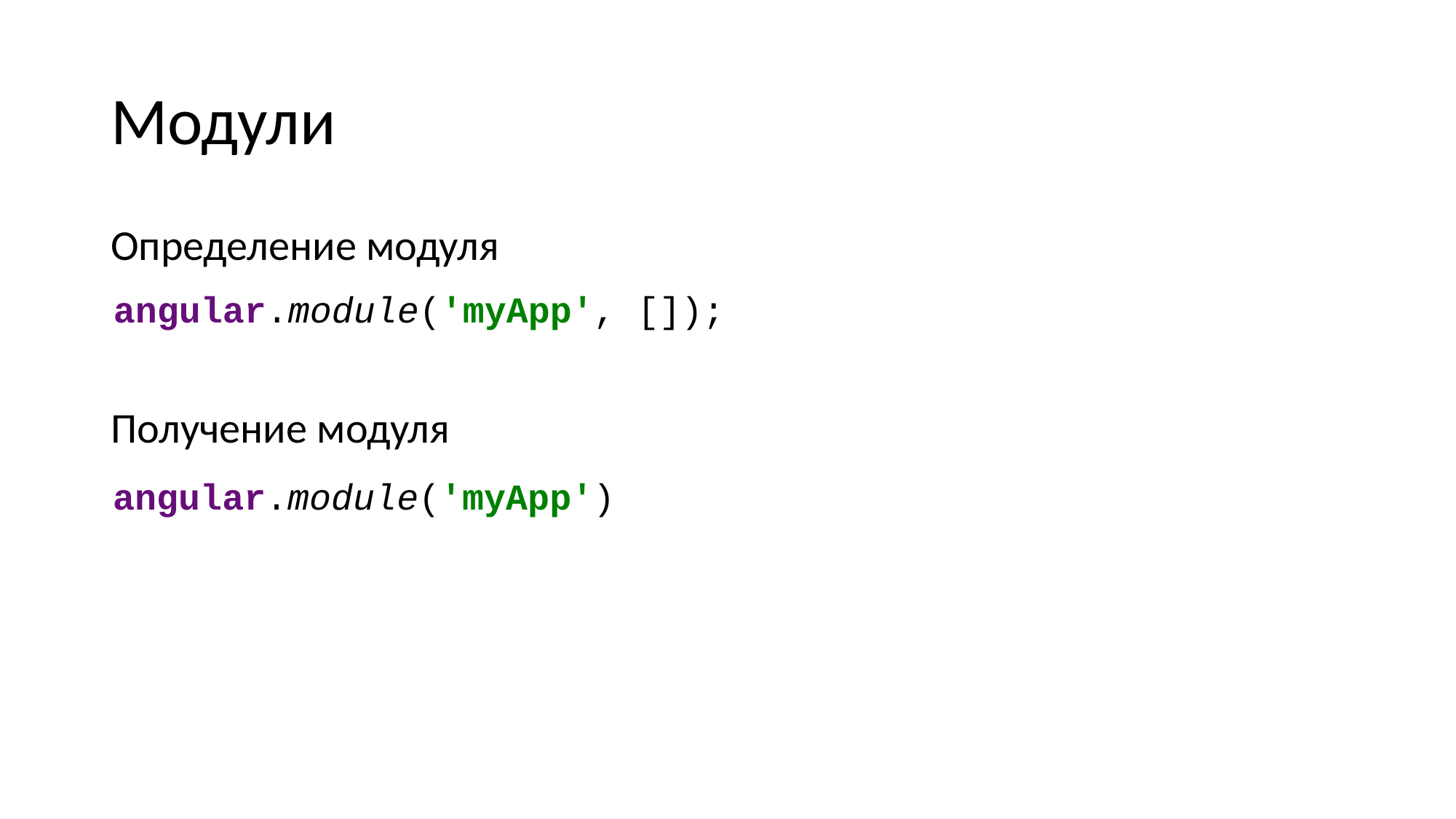

# Модули
Определение модуля

Получение модуля

angular.module('myApp', []);
angular.module('myApp')